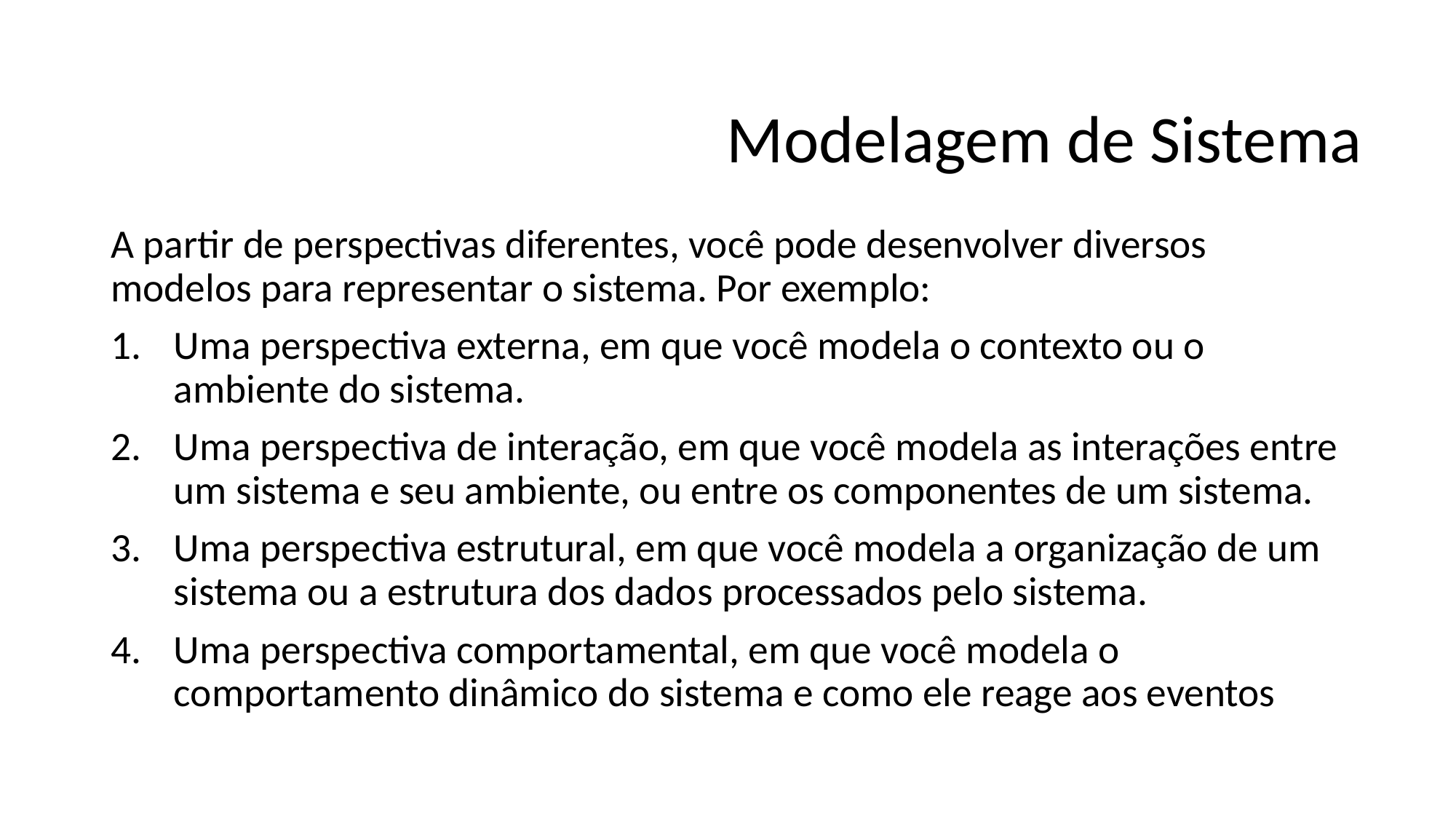

Modelagem de Sistema
A partir de perspectivas diferentes, você pode desenvolver diversos modelos para representar o sistema. Por exemplo:
Uma perspectiva externa, em que você modela o contexto ou o ambiente do sistema.
Uma perspectiva de interação, em que você modela as interações entre um sistema e seu ambiente, ou entre os componentes de um sistema.
Uma perspectiva estrutural, em que você modela a organização de um sistema ou a estrutura dos dados processados pelo sistema.
Uma perspectiva comportamental, em que você modela o comportamento dinâmico do sistema e como ele reage aos eventos